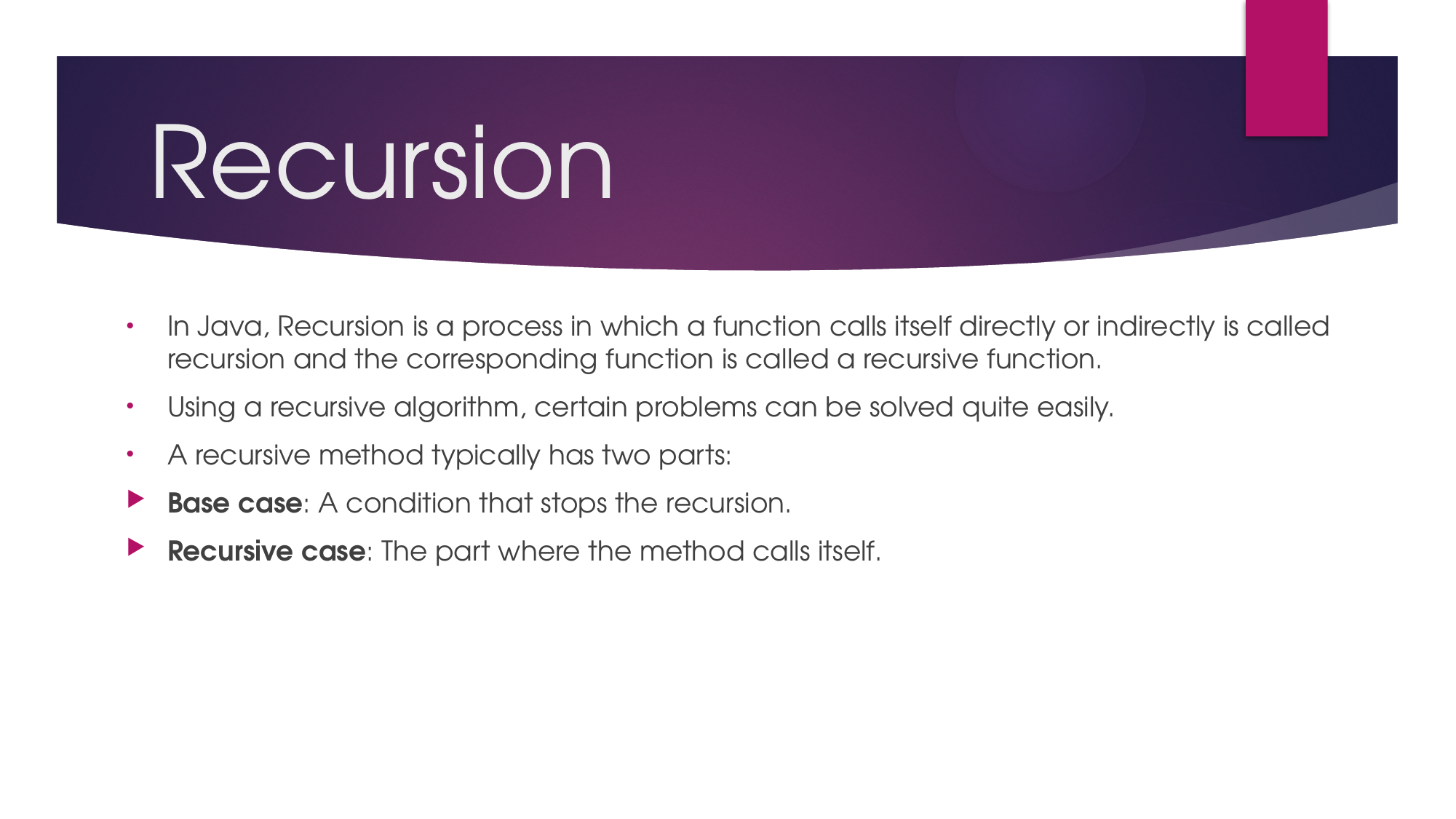

# Recursion
In Java, Recursion is a process in which a function calls itself directly or indirectly is called recursion and the corresponding function is called a recursive function.
Using a recursive algorithm, certain problems can be solved quite easily.
A recursive method typically has two parts:
Base case: A condition that stops the recursion.
Recursive case: The part where the method calls itself.